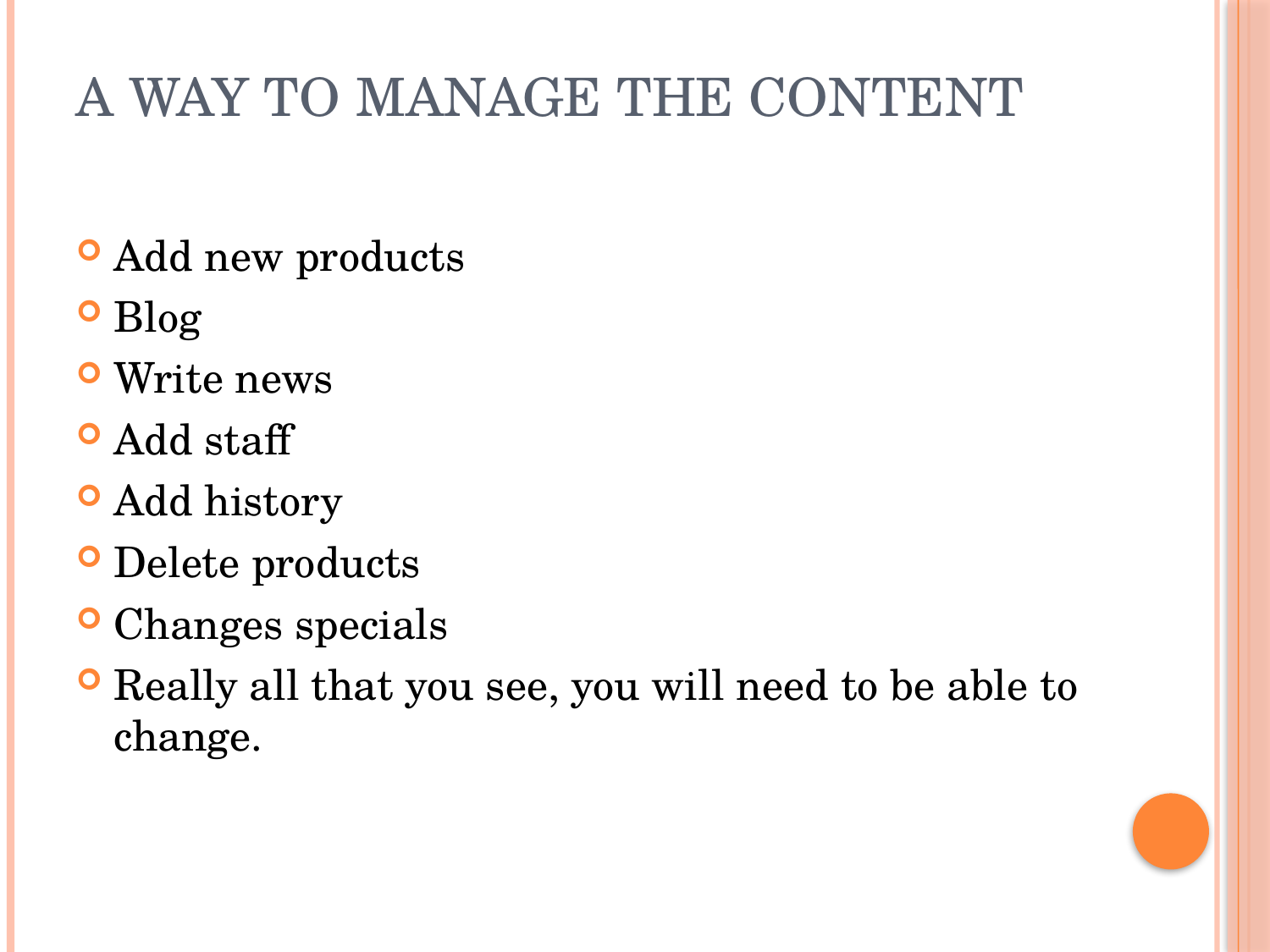

# A way to manage the content
Add new products
Blog
Write news
Add staff
Add history
Delete products
Changes specials
Really all that you see, you will need to be able to change.